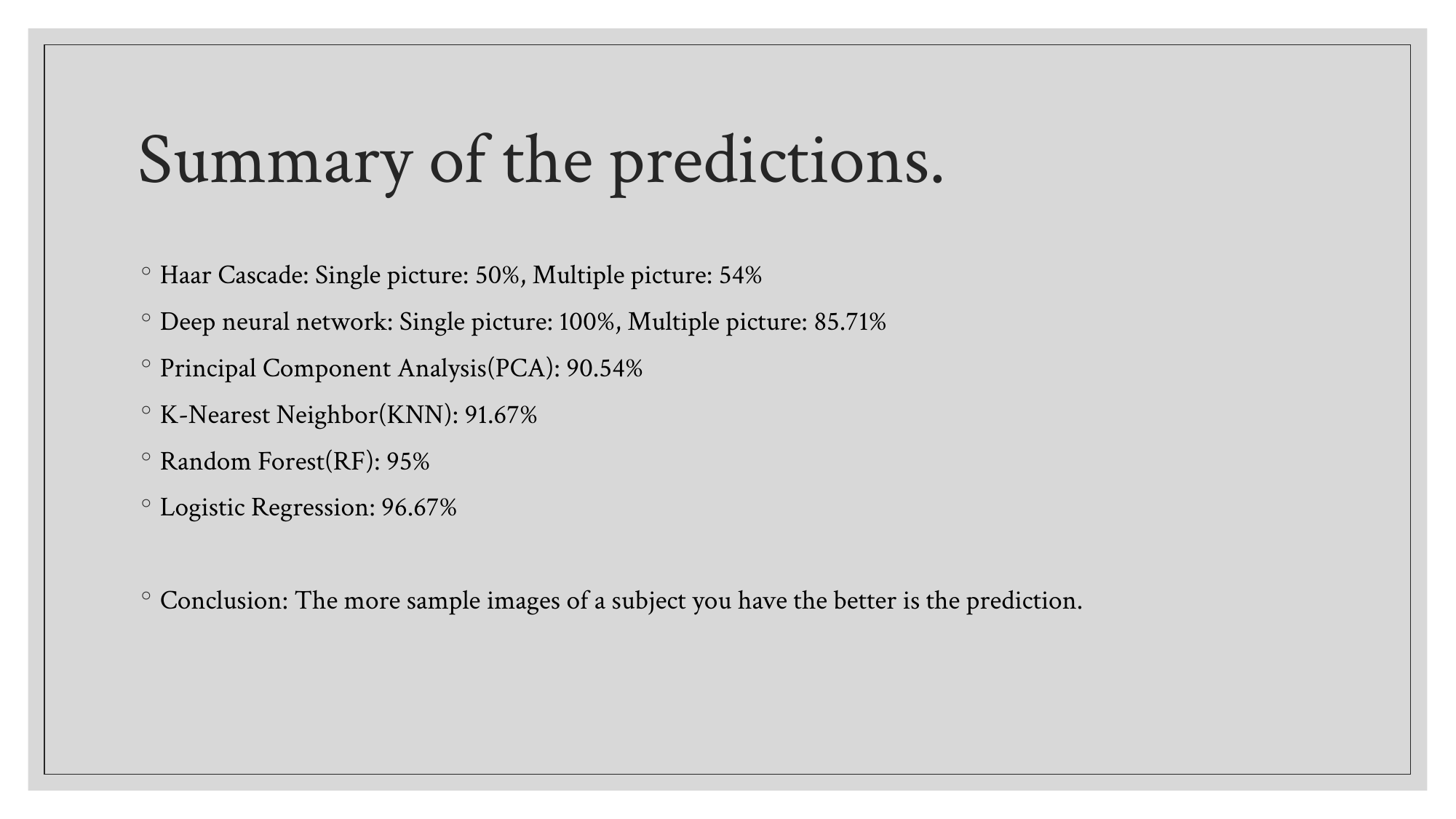

# Summary of the predictions.
Haar Cascade: Single picture: 50%, Multiple picture: 54%
Deep neural network: Single picture: 100%, Multiple picture: 85.71%
Principal Component Analysis(PCA): 90.54%
K-Nearest Neighbor(KNN): 91.67%
Random Forest(RF): 95%
Logistic Regression: 96.67%

Conclusion: The more sample images of a subject you have the better is the prediction.